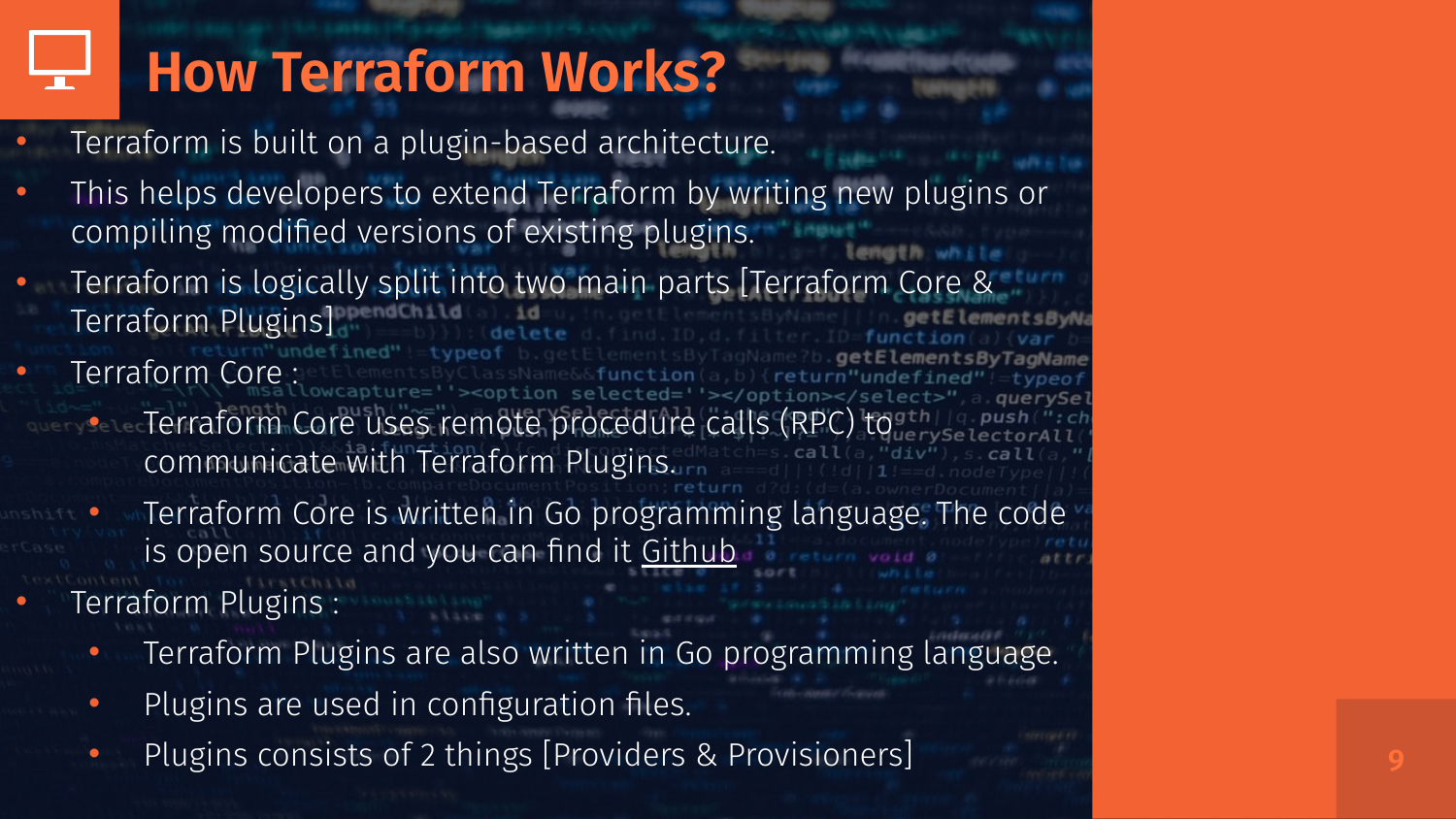

# How Terraform Works?
Terraform is built on a plugin-based architecture.
This helps developers to extend Terraform by writing new plugins or compiling modified versions of existing plugins.
Terraform is logically split into two main parts [Terraform Core & Terraform Plugins]
Terraform Core :
Terraform Core uses remote procedure calls (RPC) to communicate with Terraform Plugins.
Terraform Core is written in Go programming language. The code is open source and you can find it Github
Terraform Plugins :
Terraform Plugins are also written in Go programming language.
Plugins are used in configuration files.
Plugins consists of 2 things [Providers & Provisioners]
9